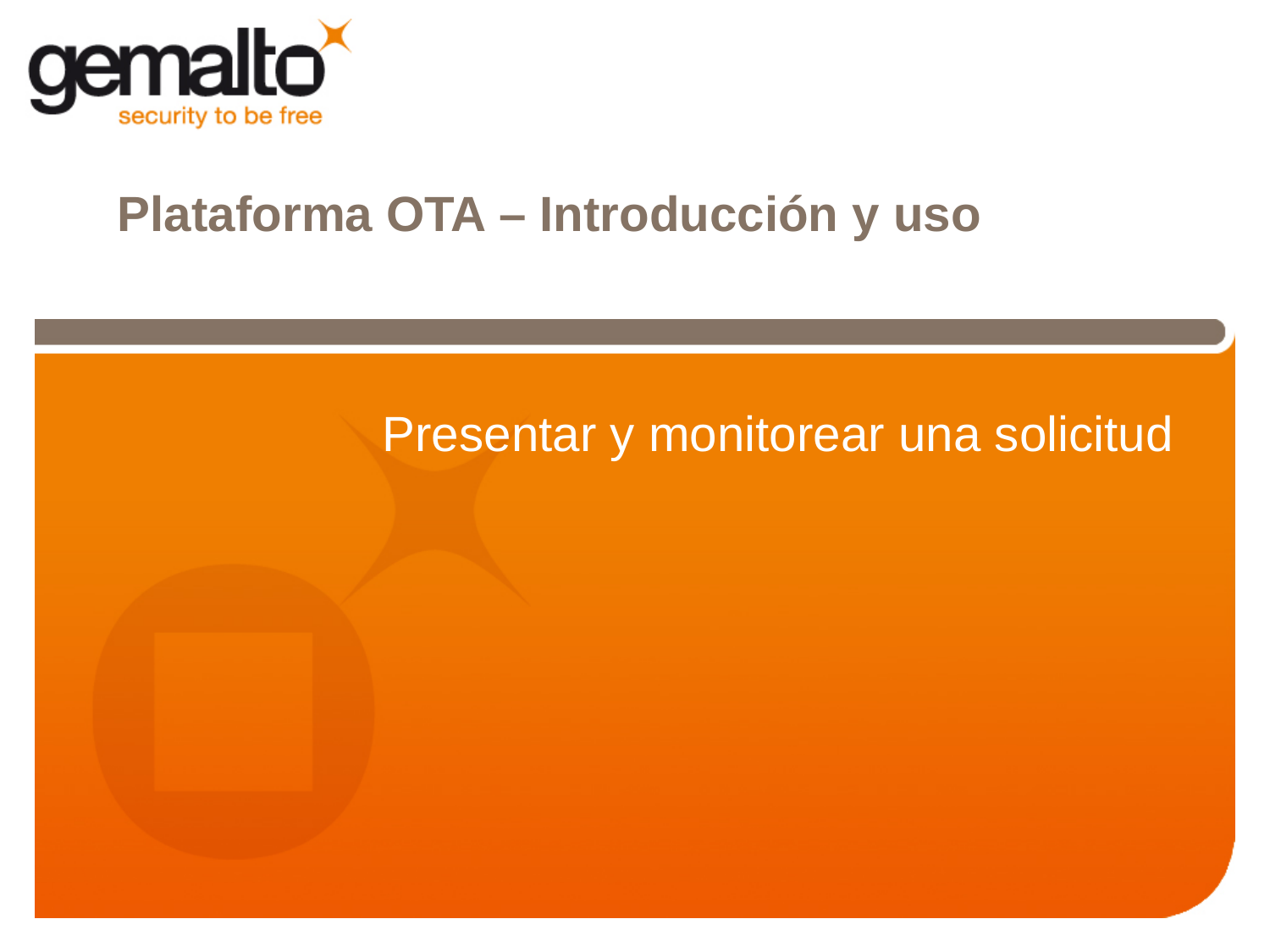

# Plataforma OTA – Introducción y uso
Presentar y monitorear una solicitud